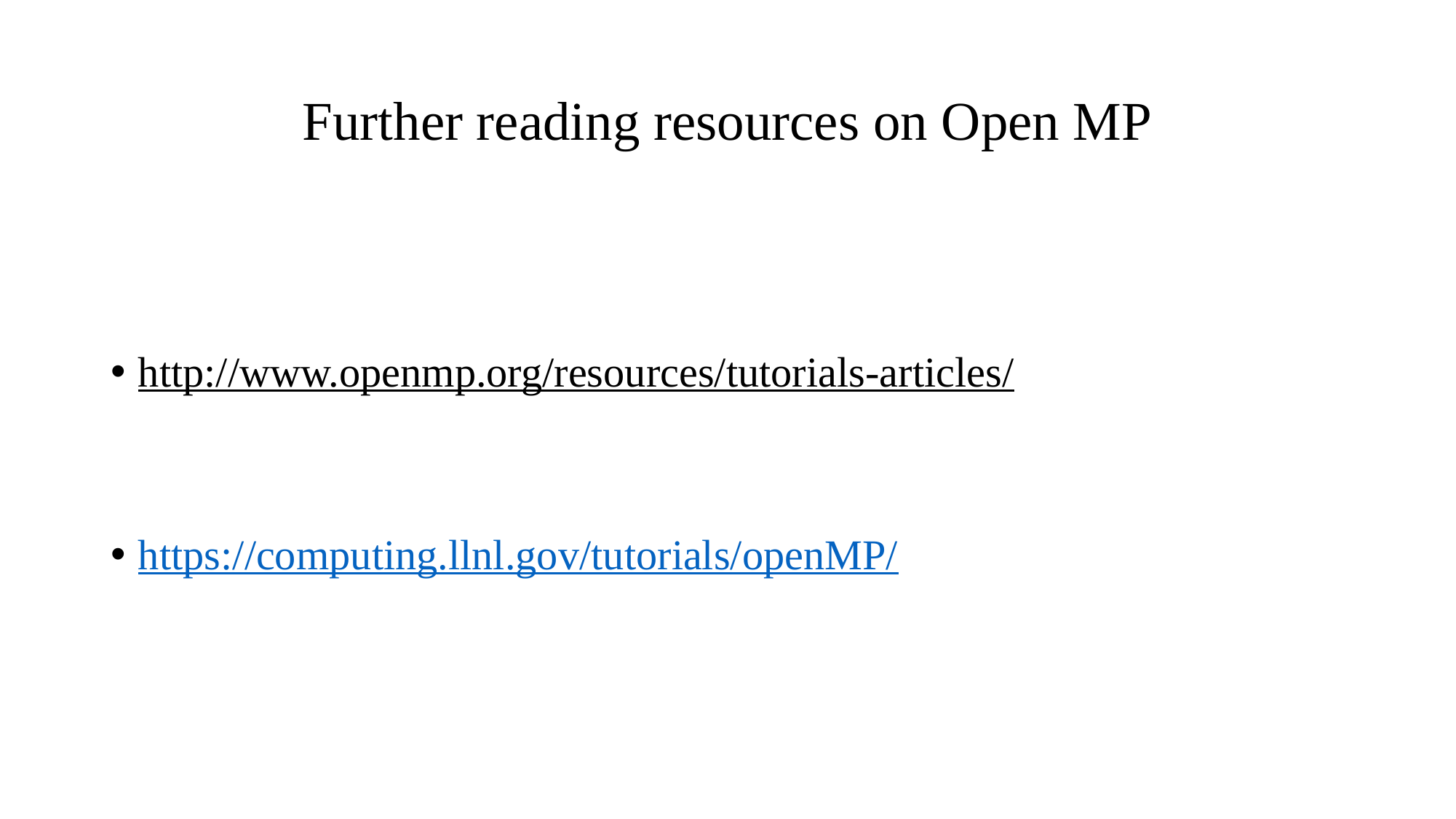

# Further reading resources on Open MP

http://www.openmp.org/resources/tutorials-articles/

https://computing.llnl.gov/tutorials/openMP/